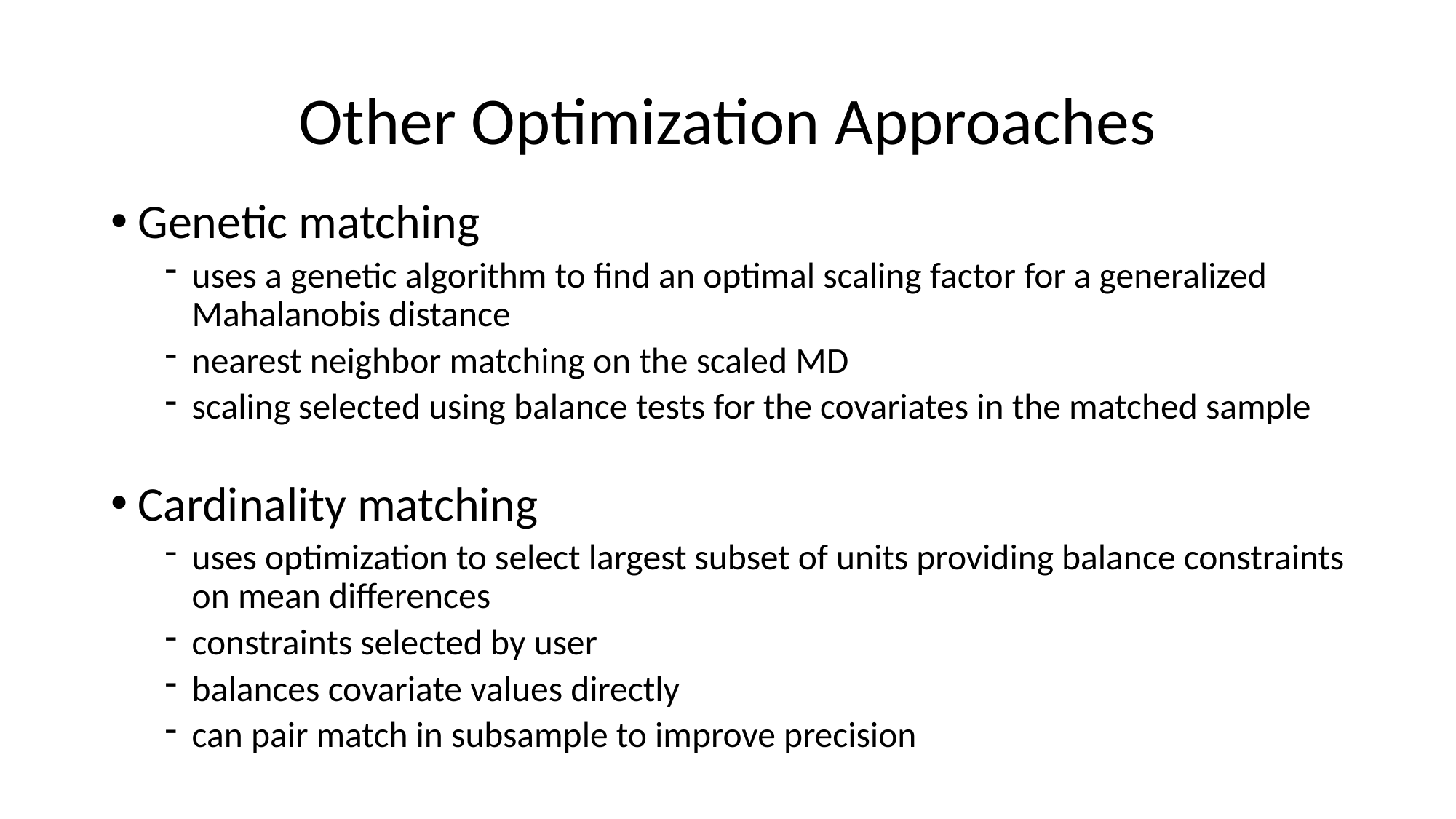

# Other Optimization Approaches
Genetic matching
uses a genetic algorithm to find an optimal scaling factor for a generalized Mahalanobis distance
nearest neighbor matching on the scaled MD
scaling selected using balance tests for the covariates in the matched sample

Cardinality matching
uses optimization to select largest subset of units providing balance constraints on mean differences
constraints selected by user
balances covariate values directly
can pair match in subsample to improve precision